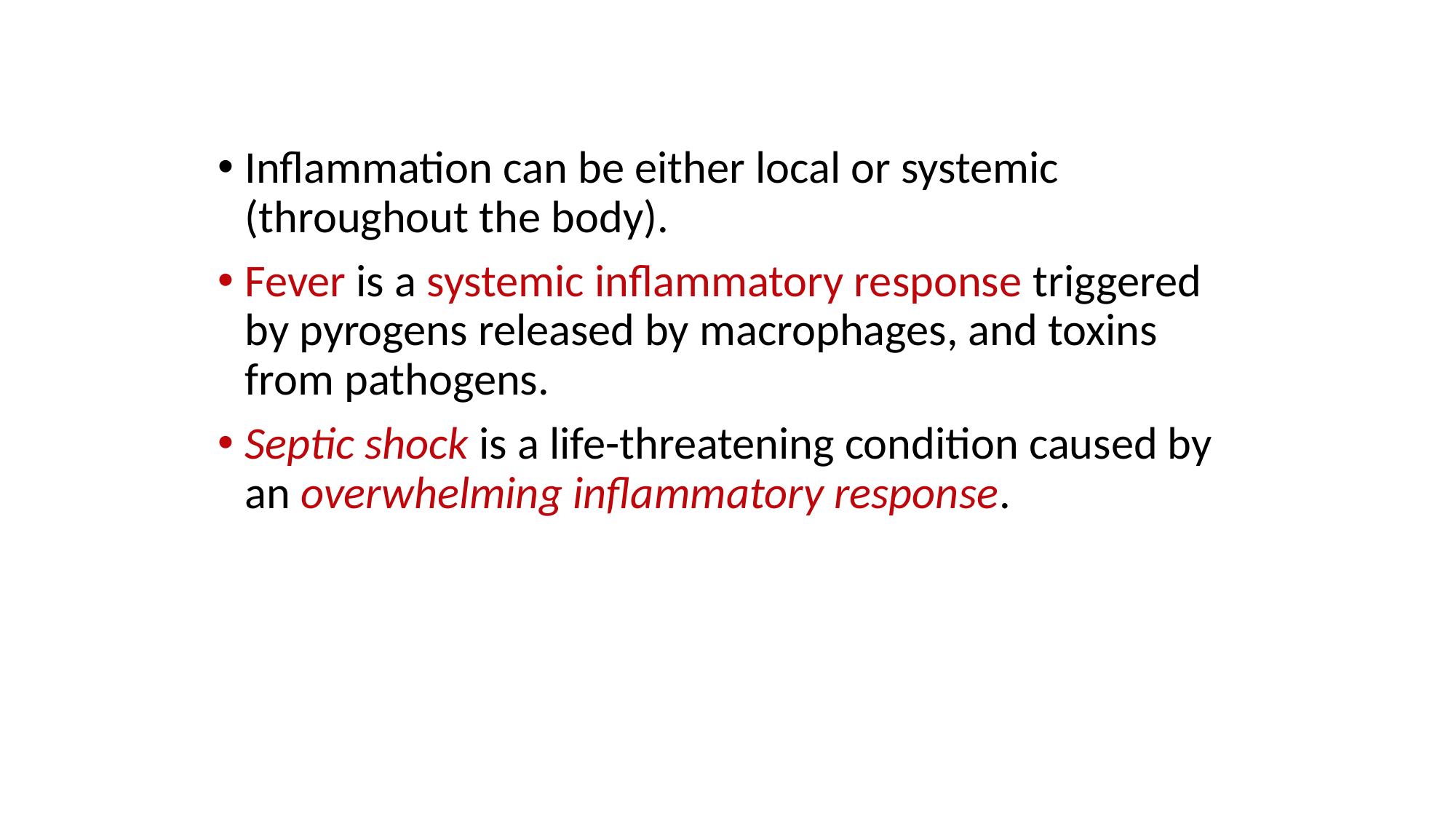

Inflammation can be either local or systemic (throughout the body).
Fever is a systemic inflammatory response triggered by pyrogens released by macrophages, and toxins from pathogens.
Septic shock is a life-threatening condition caused by an overwhelming inflammatory response.